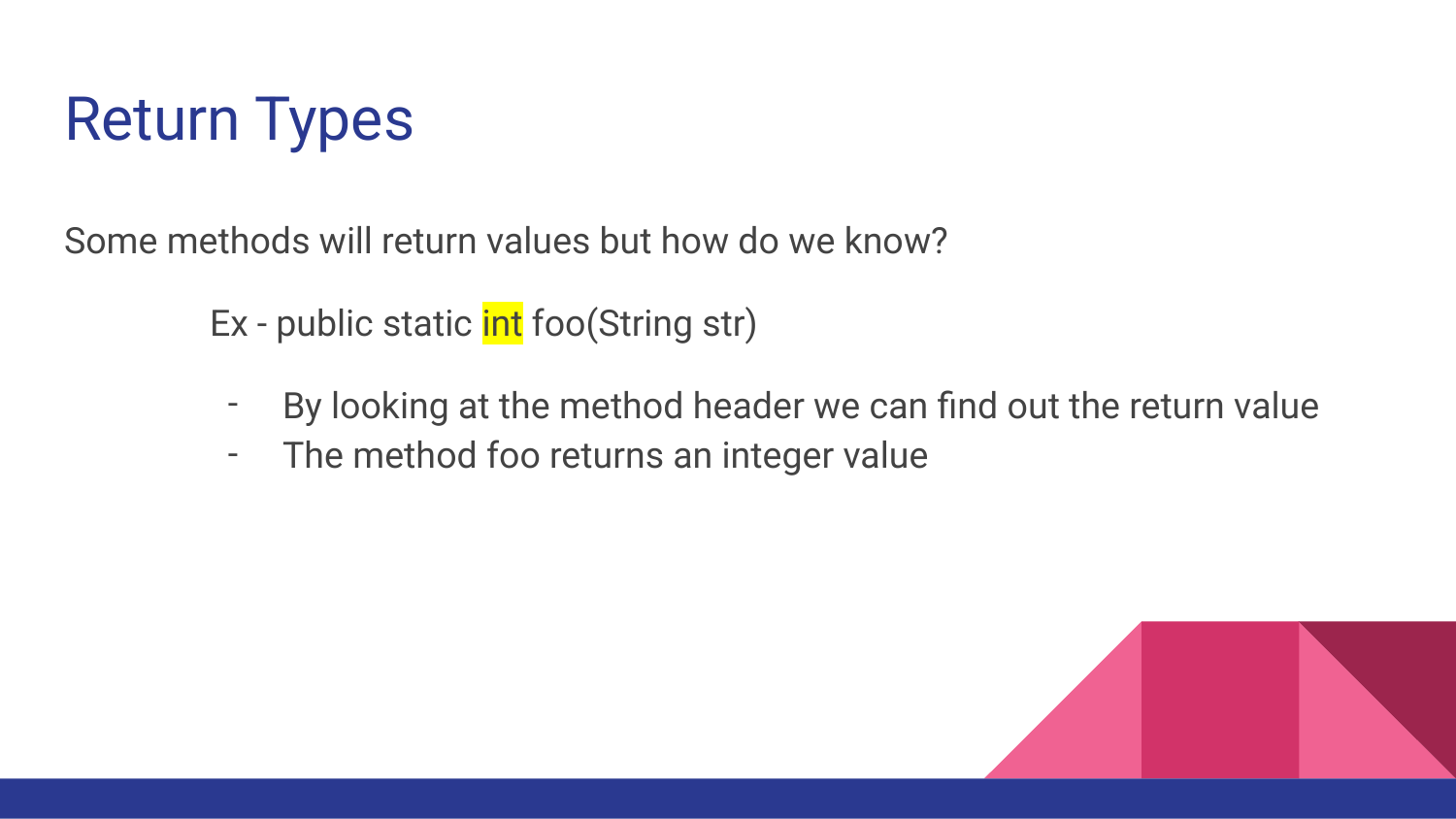

# Return Types
Some methods will return values but how do we know?
	Ex - public static int foo(String str)
By looking at the method header we can find out the return value
The method foo returns an integer value